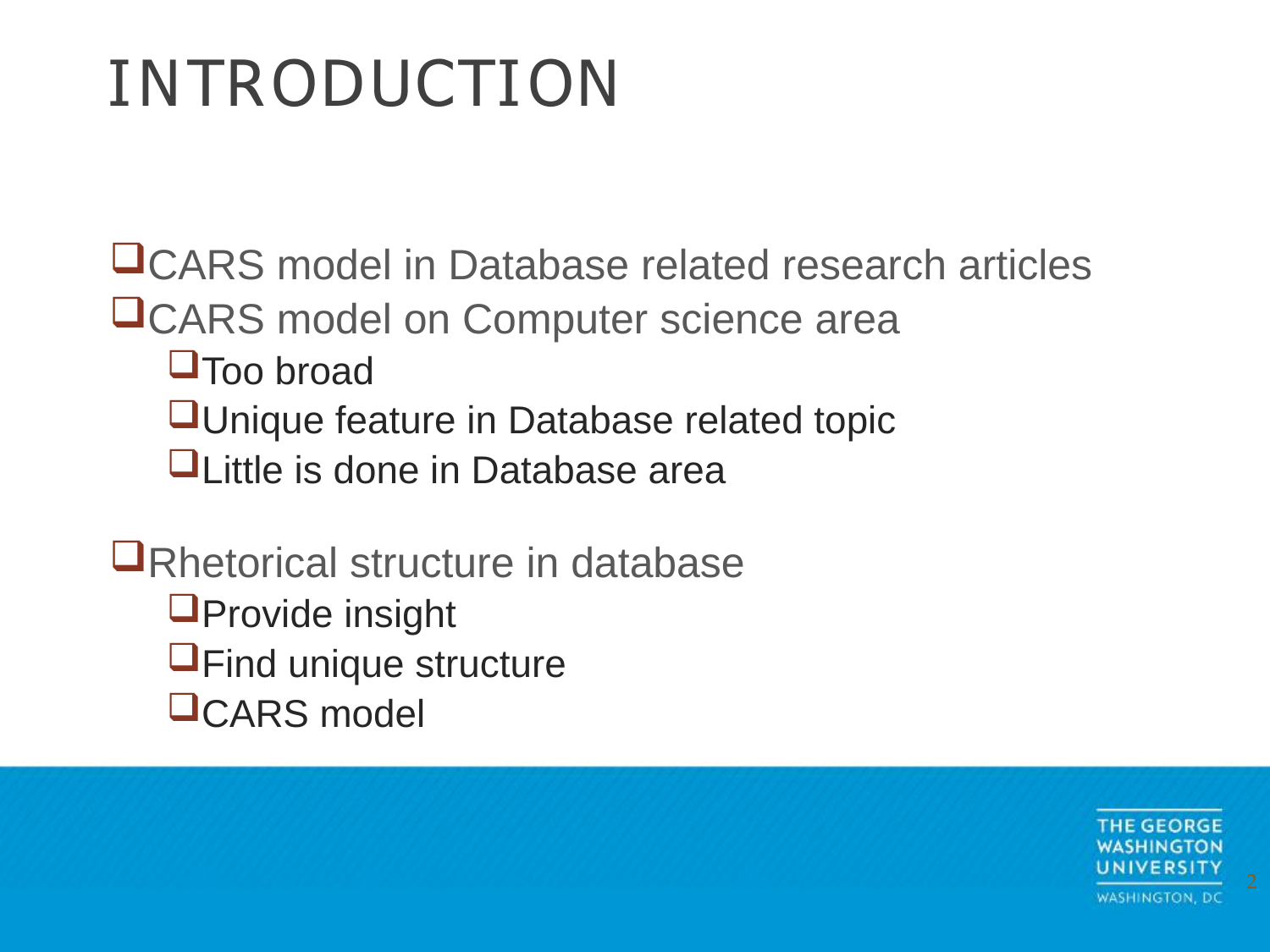

# INTRODUCTION
CARS model in Database related research articles
CARS model on Computer science area
Too broad
Unique feature in Database related topic
Little is done in Database area

Rhetorical structure in database
Provide insight
Find unique structure
CARS model
2